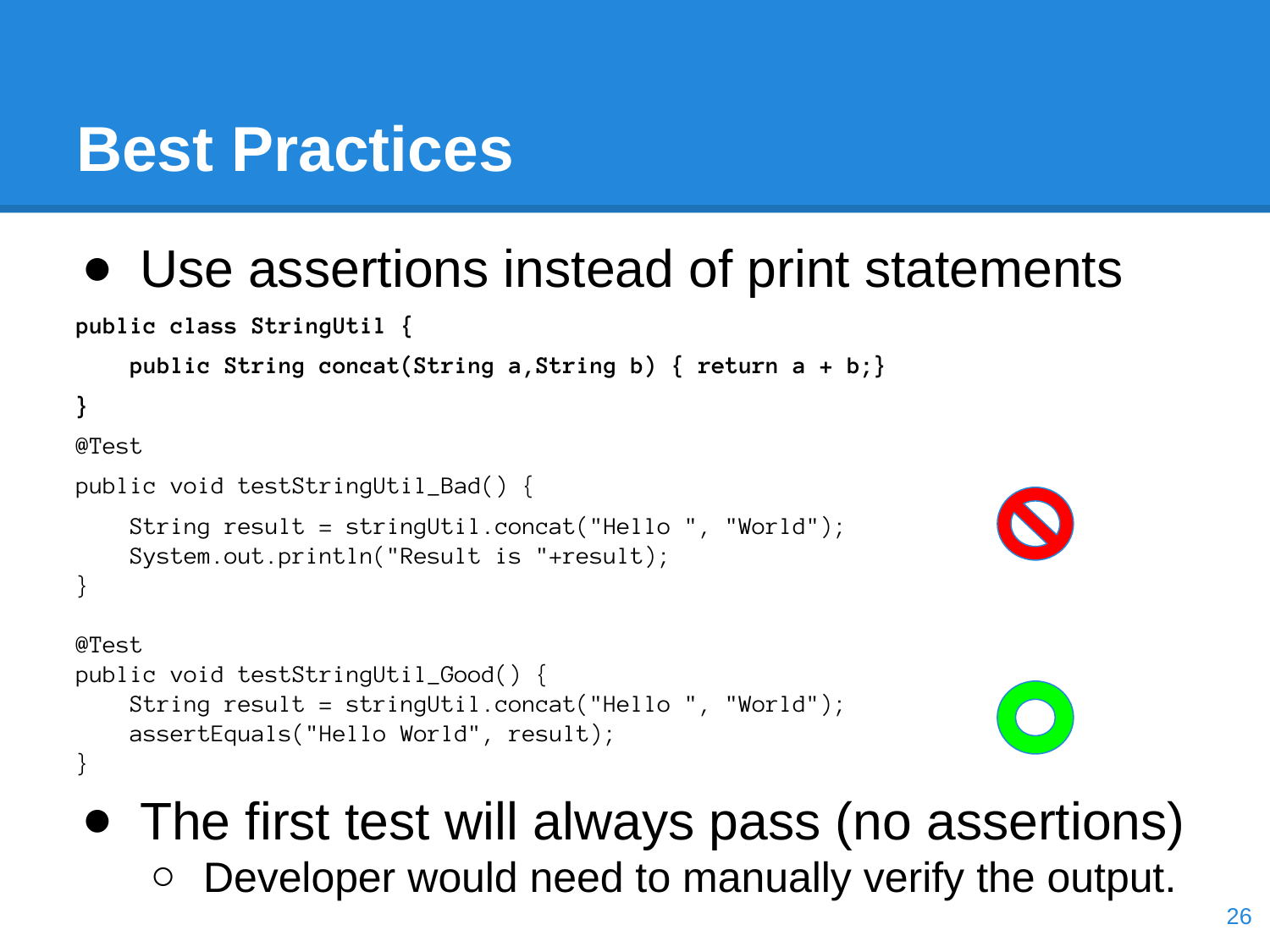

# Best Practices
Use assertions instead of print statements
public class StringUtil {
    public String concat(String a,String b) { return a + b;}
}
@Test
public void testStringUtil_Bad() {
    String result = stringUtil.concat("Hello ", "World");
    System.out.println("Result is "+result);
}
@Test
public void testStringUtil_Good() {
    String result = stringUtil.concat("Hello ", "World");
    assertEquals("Hello World", result);
}
The first test will always pass (no assertions)
Developer would need to manually verify the output.

26